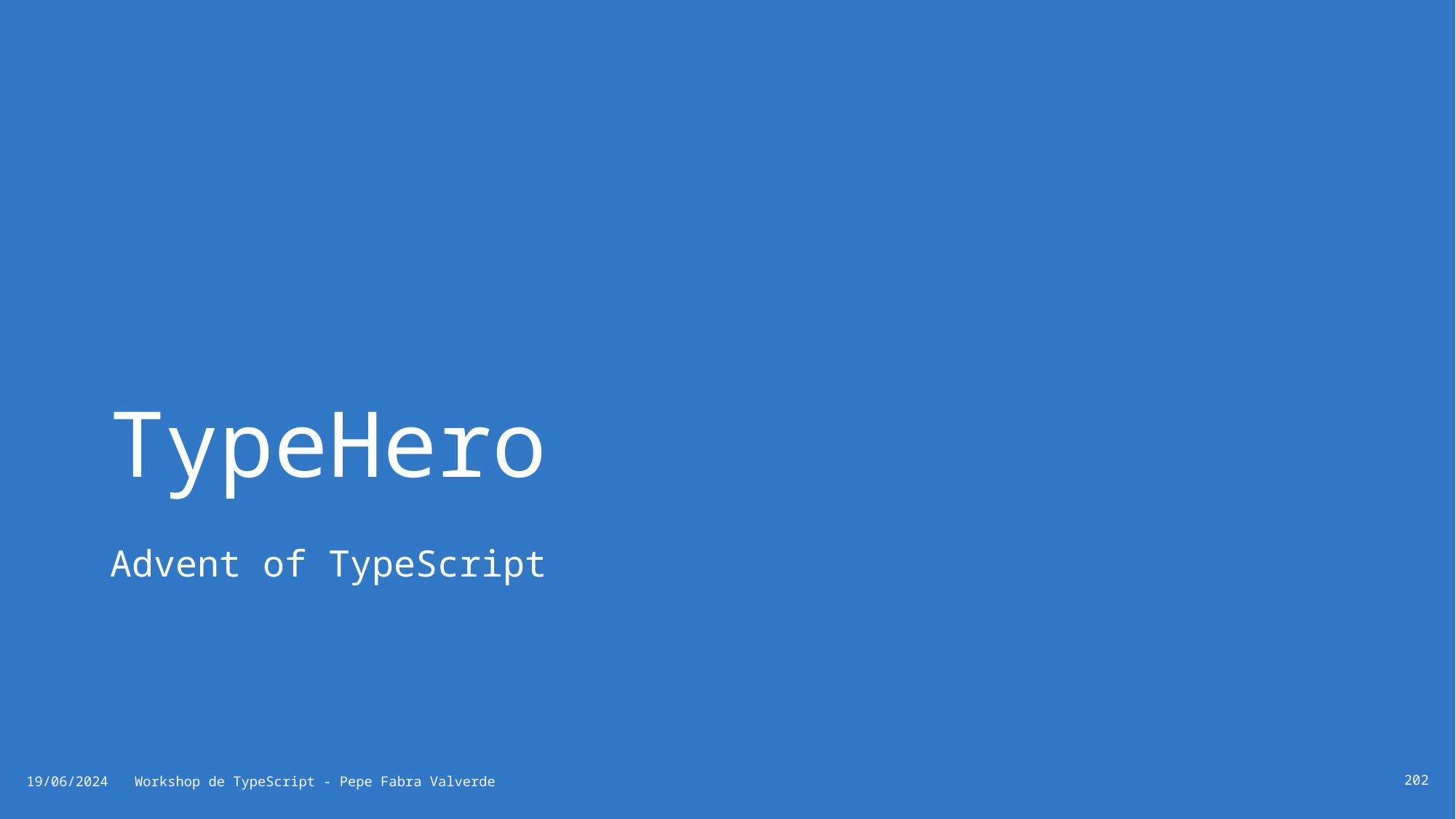

# TypeHero
Advent of TypeScript
19/06/2024
Workshop de TypeScript - Pepe Fabra Valverde
202